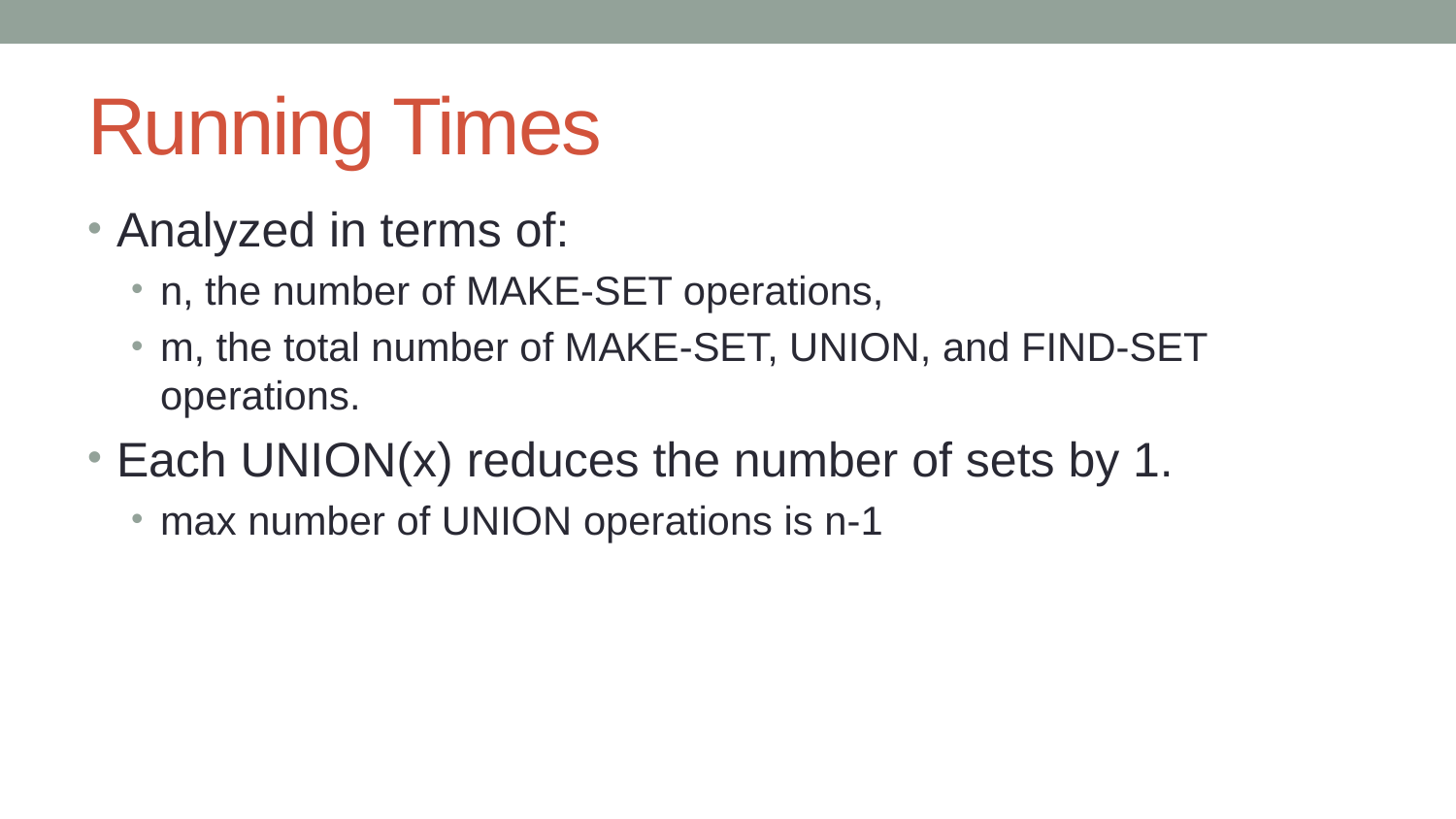

# Running Times
Analyzed in terms of:
n, the number of MAKE-SET operations,
m, the total number of MAKE-SET, UNION, and FIND-SET operations.
Each UNION(x) reduces the number of sets by 1.
max number of UNION operations is n-1